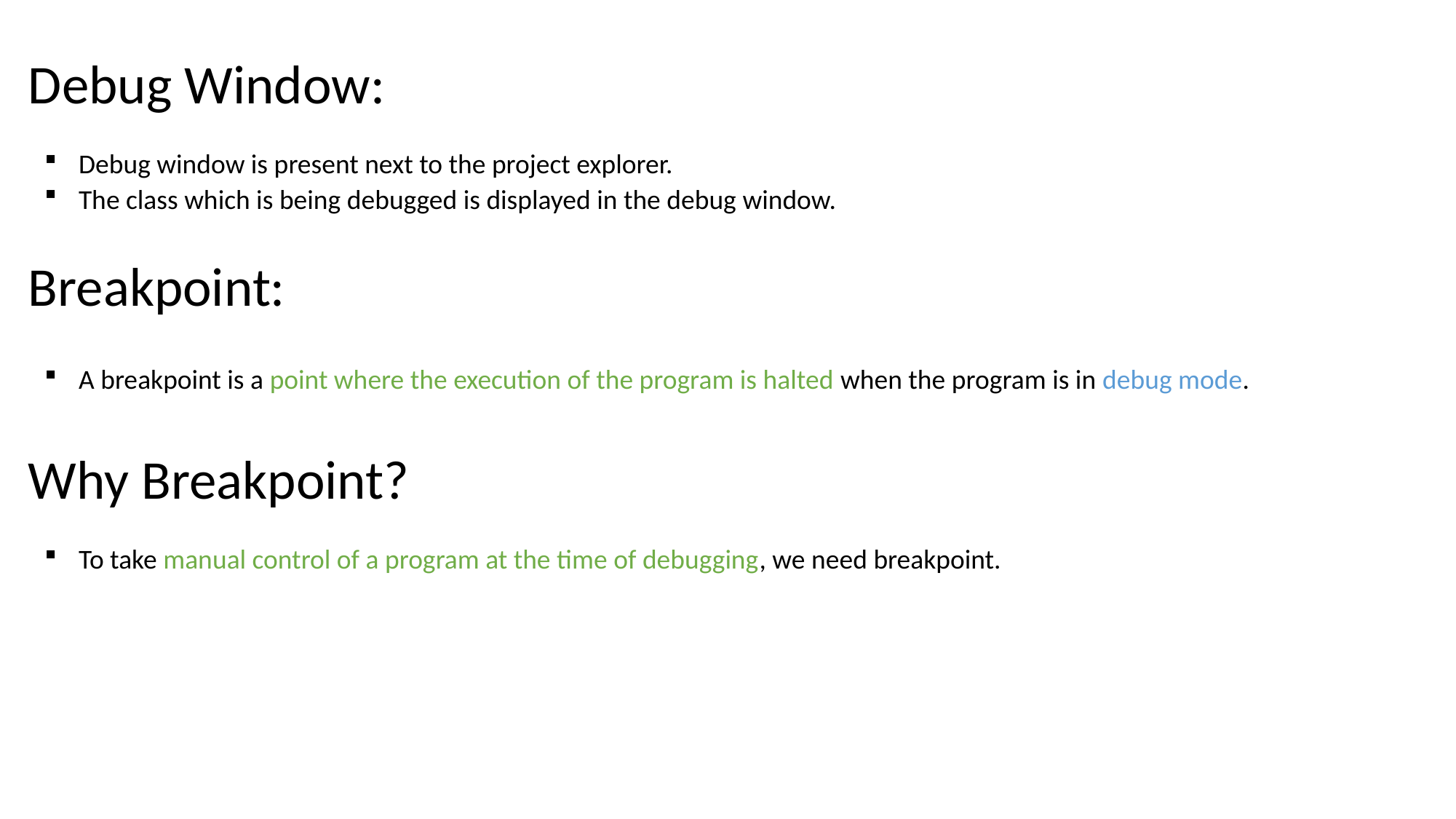

Debug Window:
Debug window is present next to the project explorer.
The class which is being debugged is displayed in the debug window.
Breakpoint:
A breakpoint is a point where the execution of the program is halted when the program is in debug mode.
Why Breakpoint?
To take manual control of a program at the time of debugging, we need breakpoint.